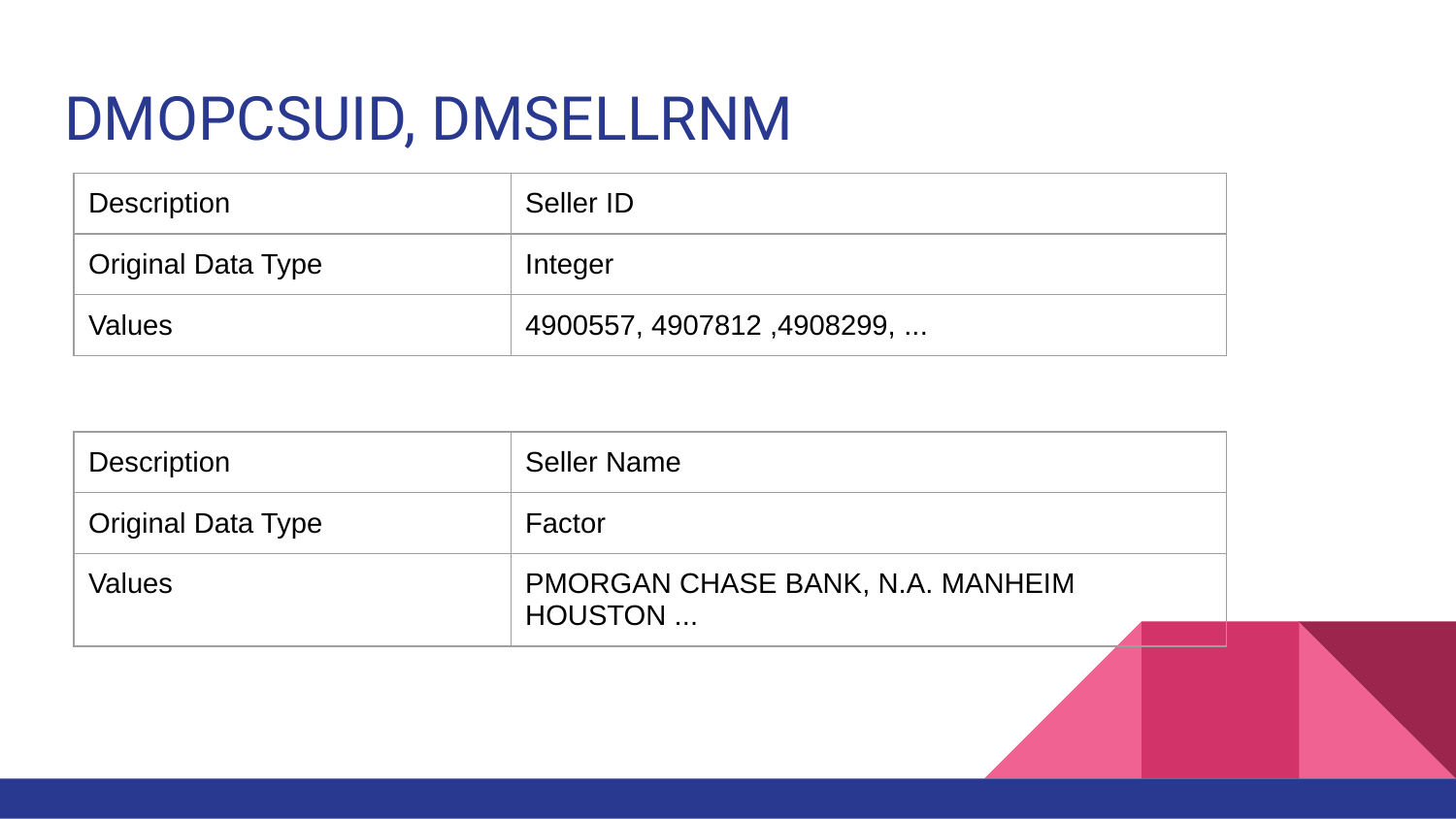

# DMOPCSUID, DMSELLRNM
| Description | Seller ID |
| --- | --- |
| Original Data Type | Integer |
| Values | 4900557, 4907812 ,4908299, ... |
| Description | Seller Name |
| --- | --- |
| Original Data Type | Factor |
| Values | PMORGAN CHASE BANK, N.A. MANHEIM HOUSTON ... |